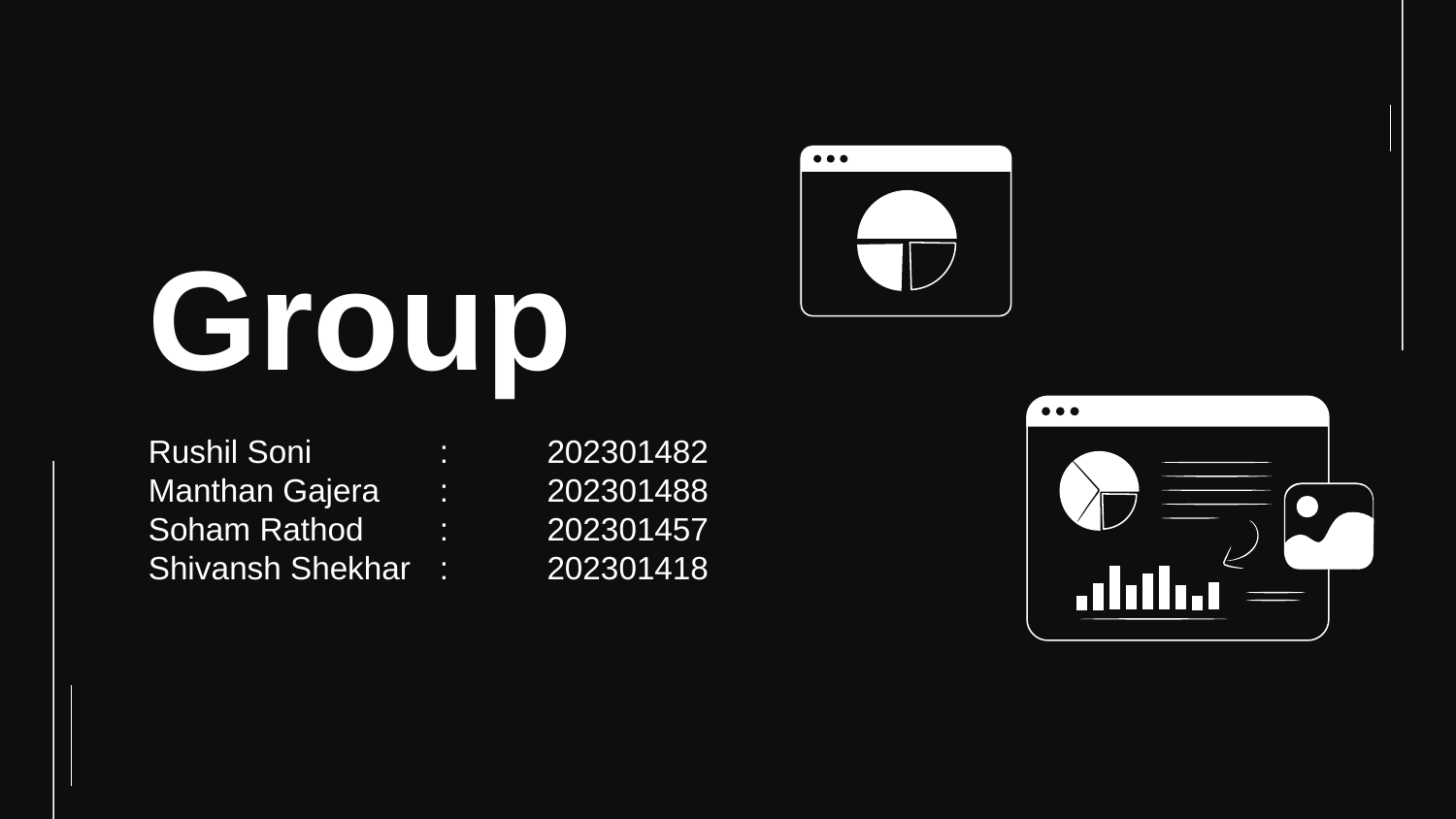

# Group

Rushil Soni 	:           202301482
Manthan Gajera	:           202301488
Soham Rathod	:           202301457
Shivansh Shekhar 	:           202301418